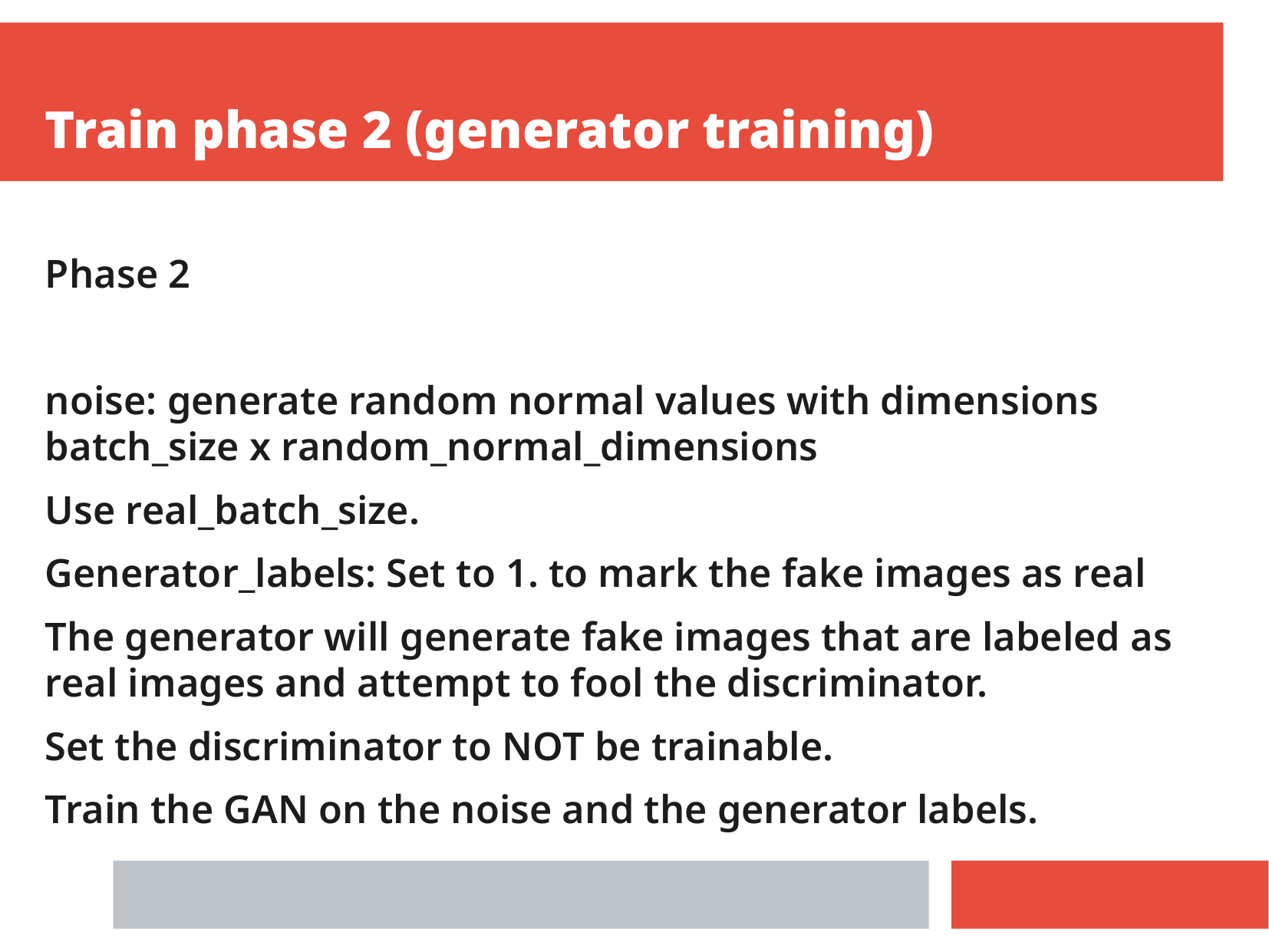

Train phase 2 (generator training)
Phase 2

noise: generate random normal values with dimensions batch_size x random_normal_dimensions
Use real_batch_size.
Generator_labels: Set to 1. to mark the fake images as real
The generator will generate fake images that are labeled as real images and attempt to fool the discriminator.
Set the discriminator to NOT be trainable.
Train the GAN on the noise and the generator labels.